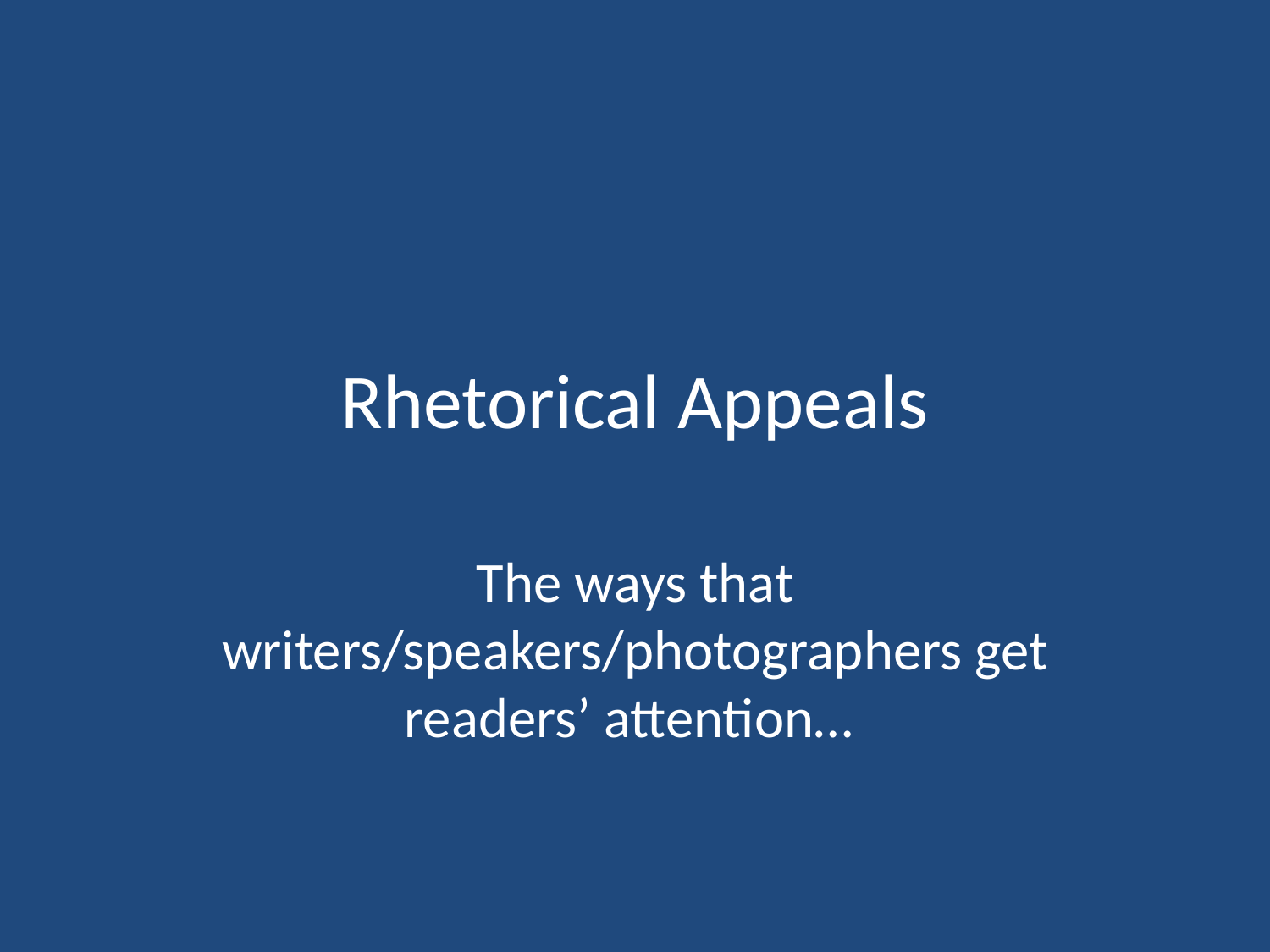

# Rhetorical Appeals
The ways that writers/speakers/photographers get readers’ attention…